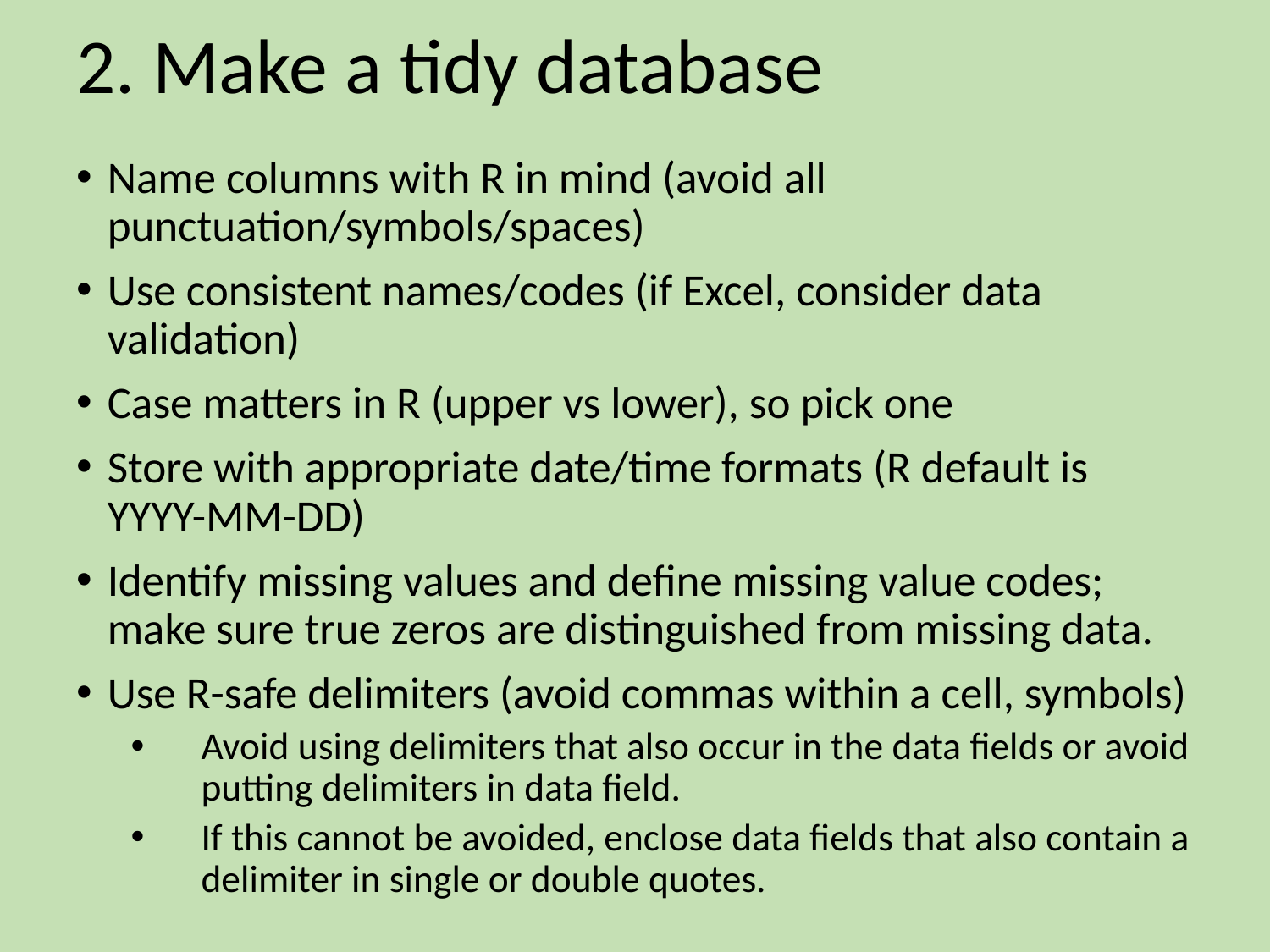

# 2. Make a tidy database
Name columns with R in mind (avoid all punctuation/symbols/spaces)
Use consistent names/codes (if Excel, consider data validation)
Case matters in R (upper vs lower), so pick one
Store with appropriate date/time formats (R default is YYYY-MM-DD)
Identify missing values and define missing value codes; make sure true zeros are distinguished from missing data.
Use R-safe delimiters (avoid commas within a cell, symbols)
Avoid using delimiters that also occur in the data fields or avoid putting delimiters in data field.
If this cannot be avoided, enclose data fields that also contain a delimiter in single or double quotes.